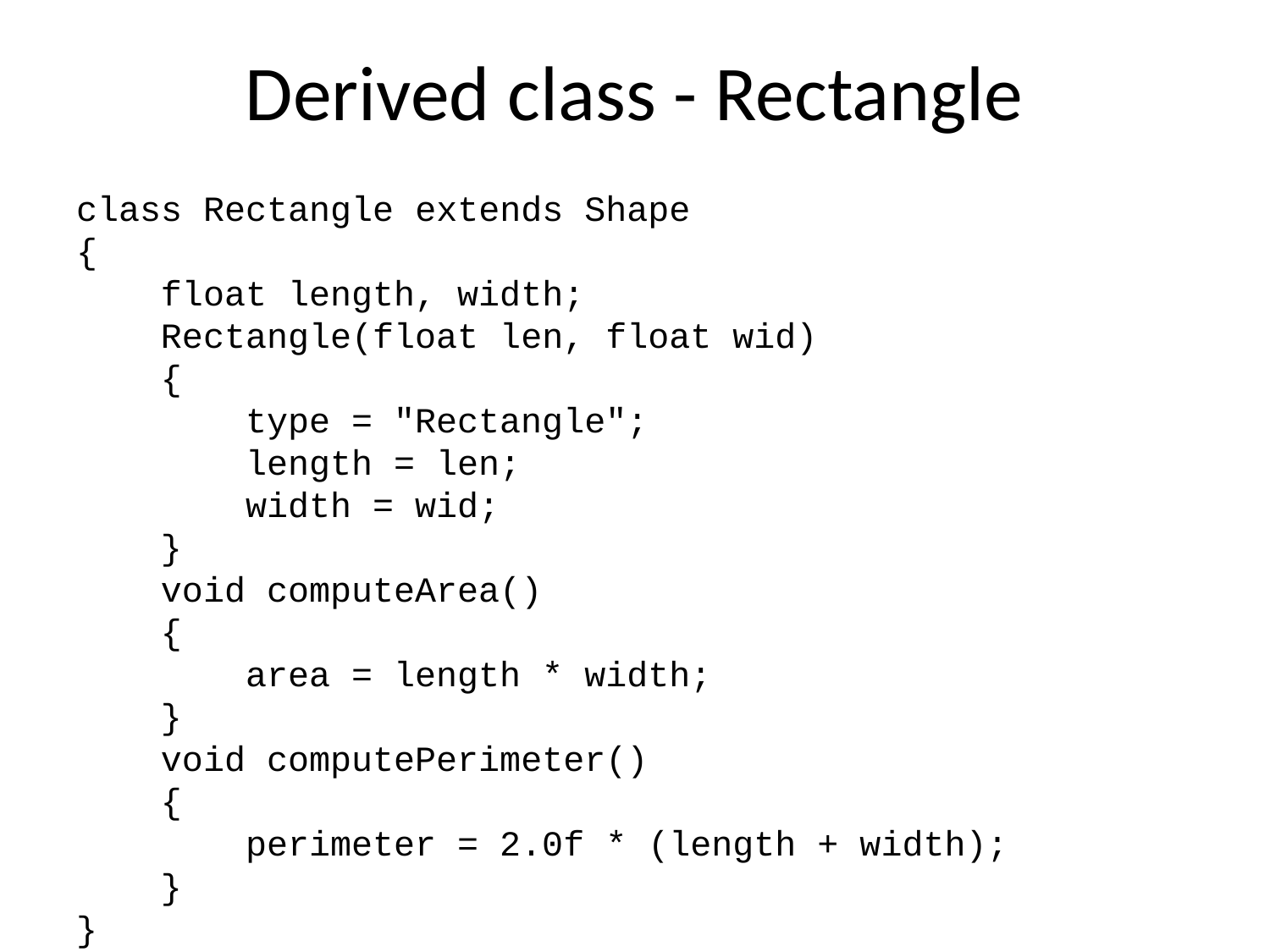

# Derived class - Rectangle
class Rectangle extends Shape
{
    float length, width;
    Rectangle(float len, float wid)
    {
        type = "Rectangle";
        length = len;
        width = wid;
    }
    void computeArea()
    {
        area = length * width;
    }
    void computePerimeter()
    {
        perimeter = 2.0f * (length + width);
    }
}